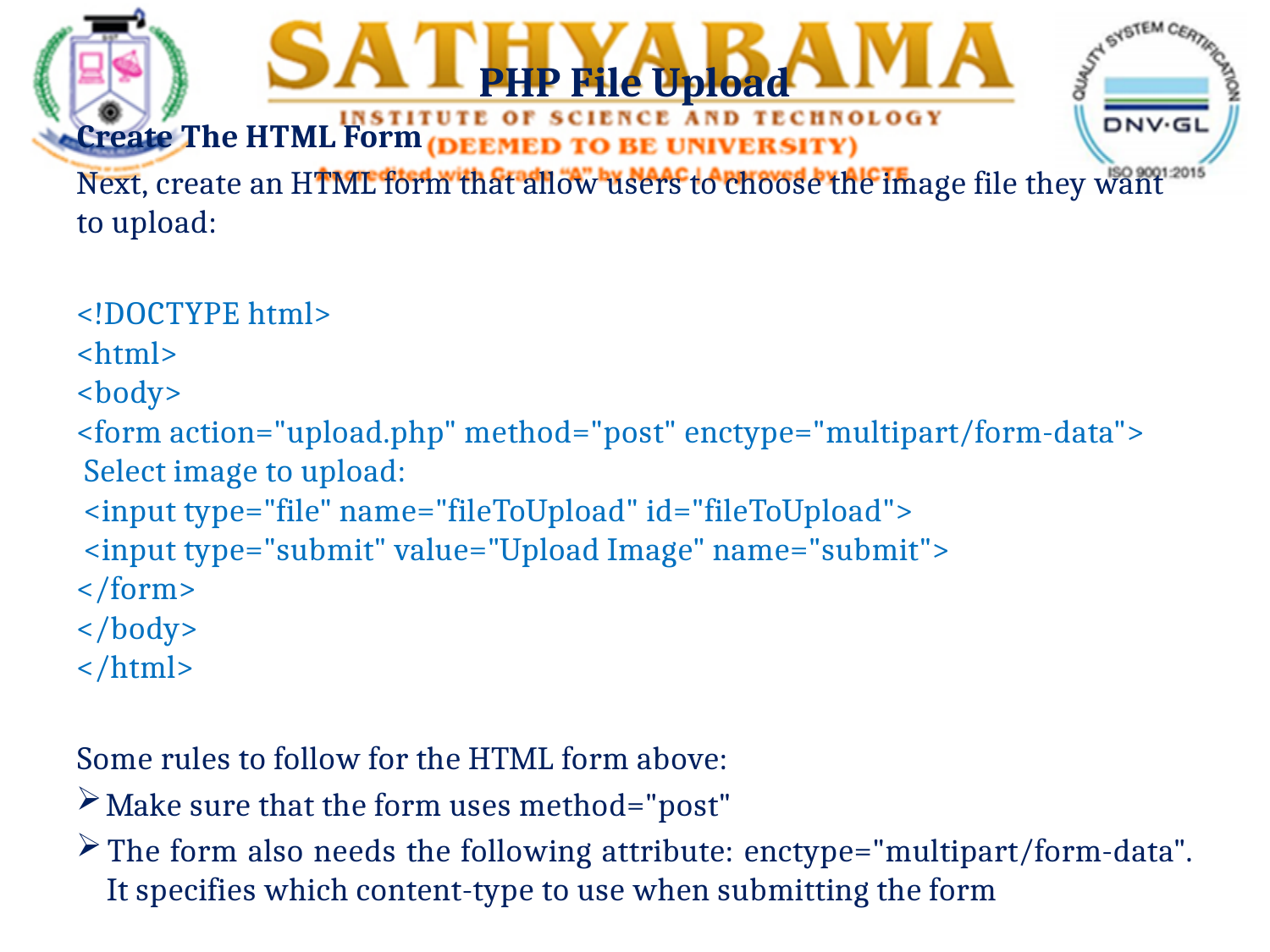

# PHP File Upload
Create The HTML Form
Next, create an HTML form that allow users to choose the image file they want to upload:

<!DOCTYPE html>
<html>
<body>
<form action="upload.php" method="post" enctype="multipart/form-data">
 Select image to upload:
 <input type="file" name="fileToUpload" id="fileToUpload">
 <input type="submit" value="Upload Image" name="submit">
</form>
</body>
</html>

Some rules to follow for the HTML form above:
Make sure that the form uses method="post"
The form also needs the following attribute: enctype="multipart/form-data". It specifies which content-type to use when submitting the form